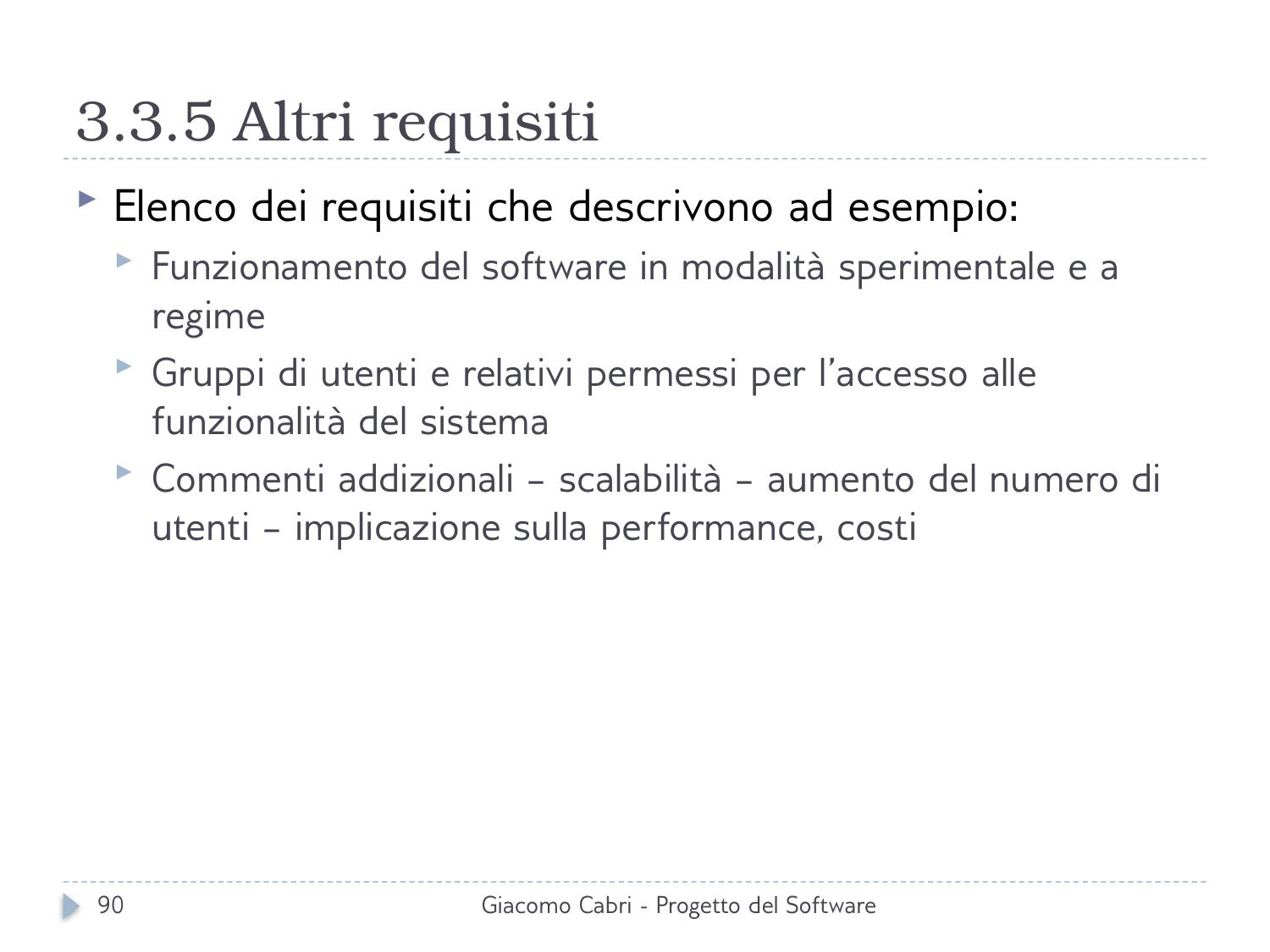

# 3.3.5 Altri requisiti
Elenco dei requisiti che descrivono ad esempio:
Funzionamento del software in modalità sperimentale e a regime
Gruppi di utenti e relativi permessi per l’accesso alle funzionalità del sistema
Commenti addizionali – scalabilità – aumento del numero di utenti – implicazione sulla performance, costi
90
Giacomo Cabri - Progetto del Software